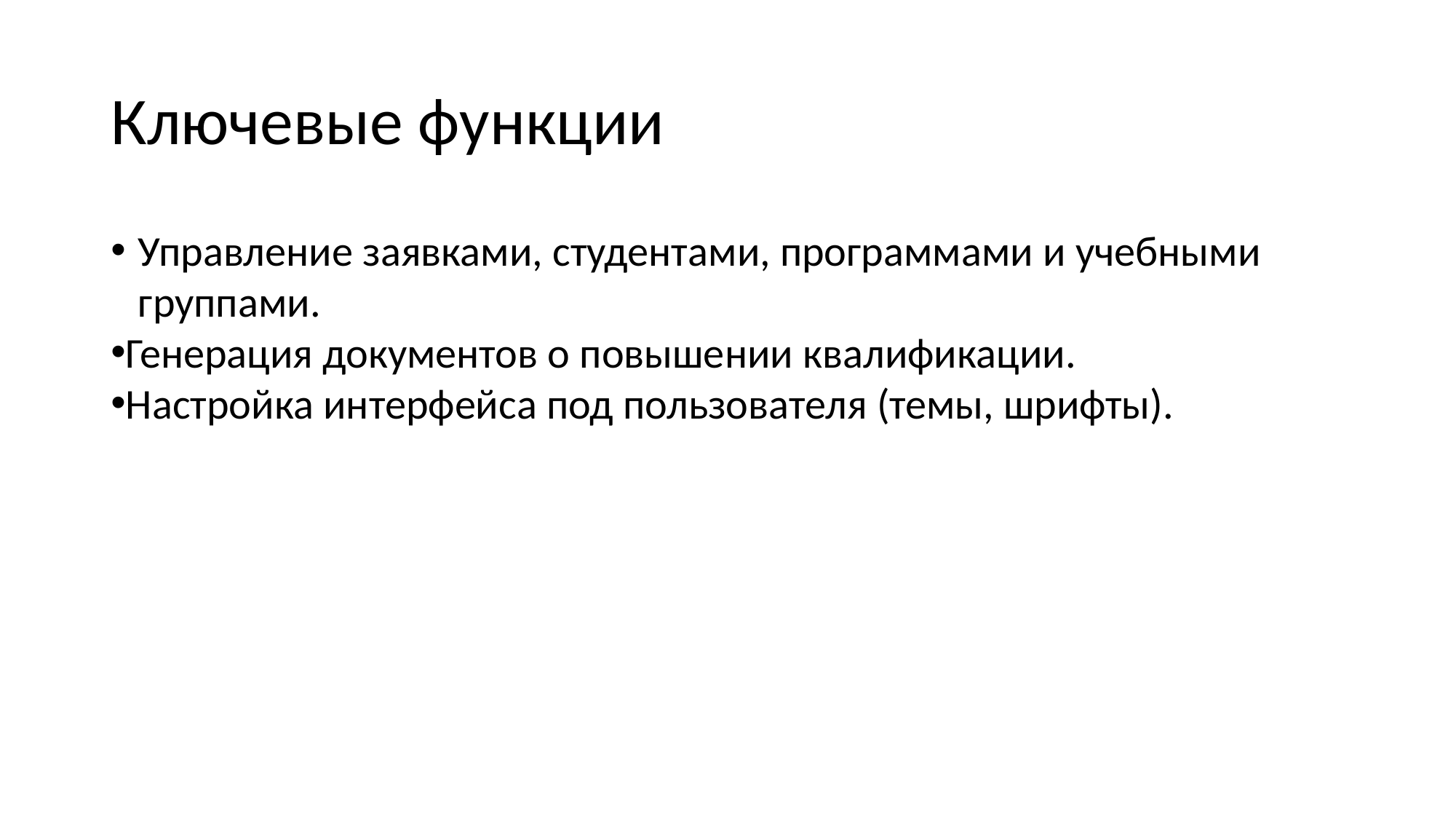

# Ключевые функции
Управление заявками, студентами, программами и учебными группами.
Генерация документов о повышении квалификации.
Настройка интерфейса под пользователя (темы, шрифты).